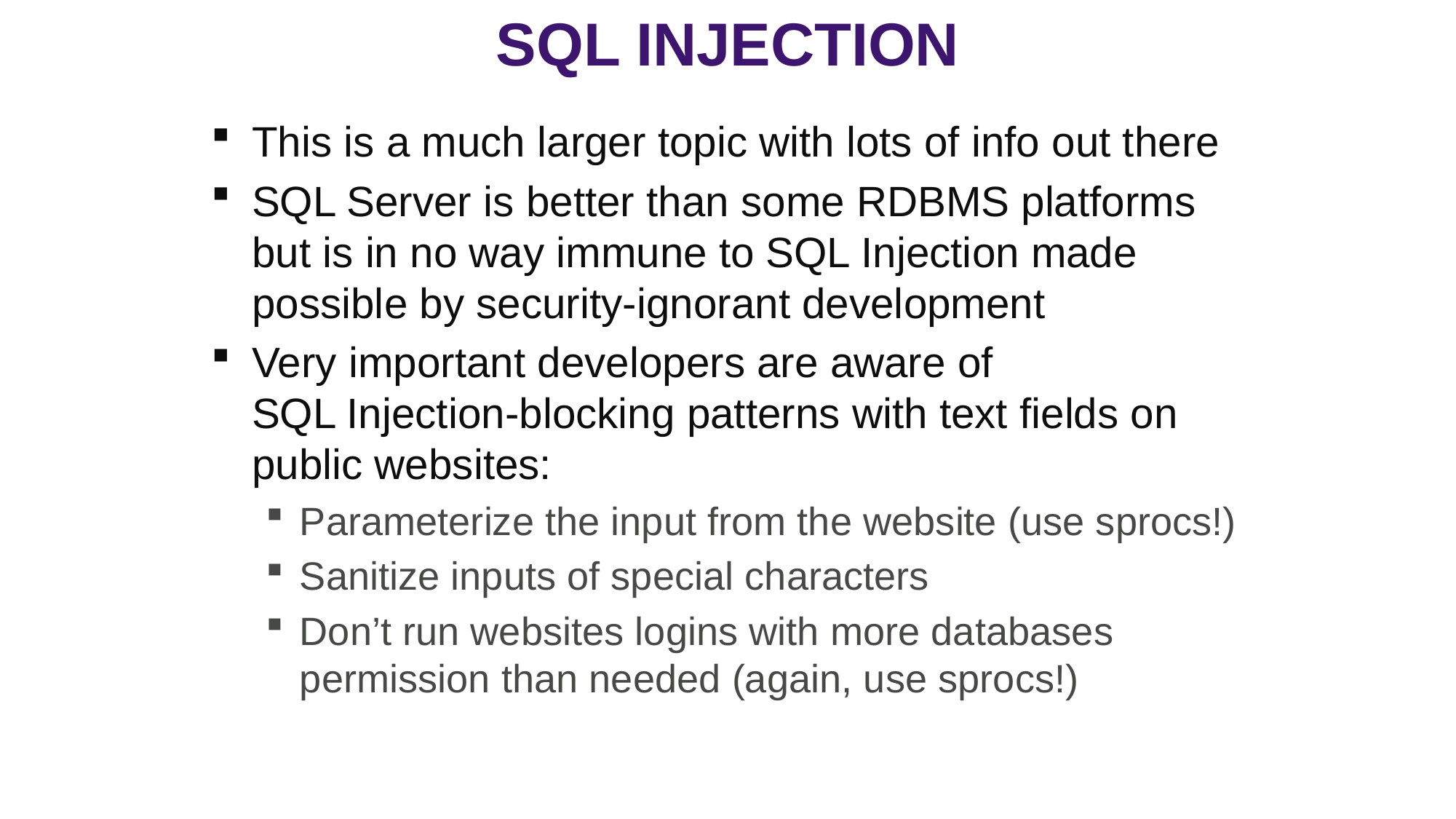

SQL Injection
This is a much larger topic with lots of info out there
SQL Server is better than some RDBMS platforms but is in no way immune to SQL Injection made possible by security-ignorant development
Very important developers are aware of
SQL Injection-blocking patterns with text fields on public websites:
Parameterize the input from the website (use sprocs!)
Sanitize inputs of special characters
Don’t run websites logins with more databases permission than needed (again, use sprocs!)